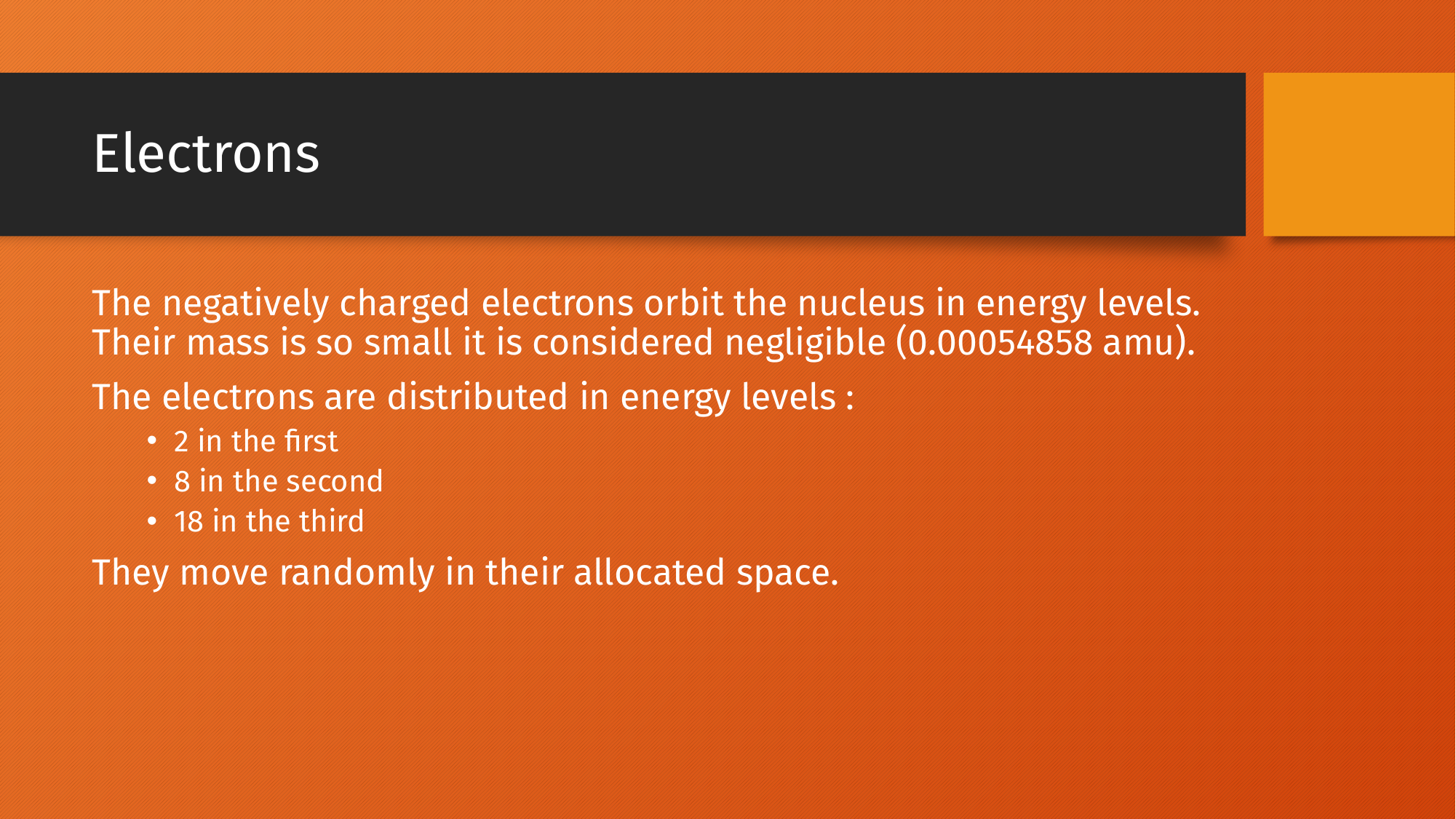

# Electrons
The negatively charged electrons orbit the nucleus in energy levels. Their mass is so small it is considered negligible (0.00054858 amu).
The electrons are distributed in energy levels :
2 in the first
8 in the second
18 in the third
They move randomly in their allocated space.